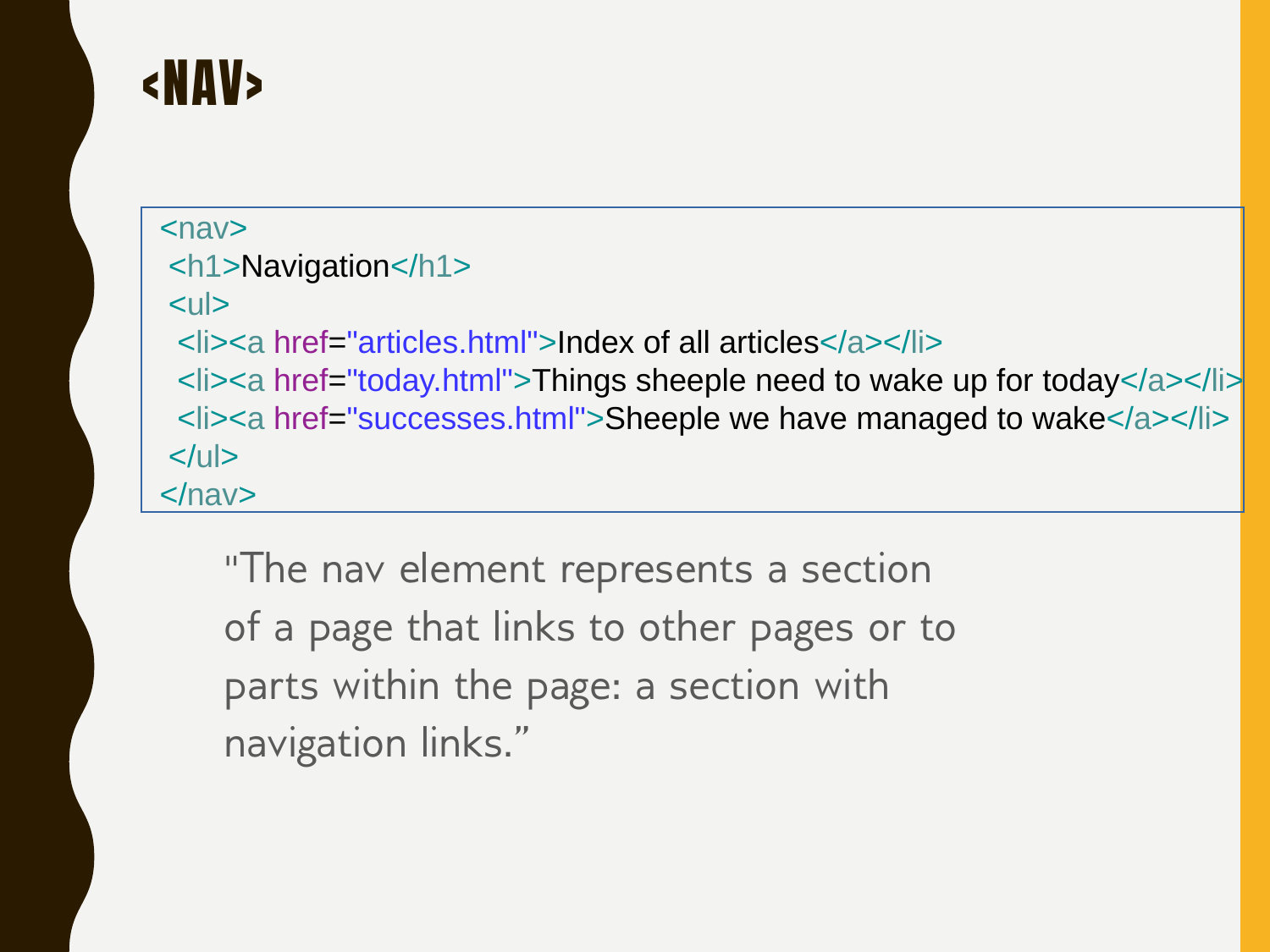

# <nav>
  <nav>
   <h1>Navigation</h1>
   <ul>
    <li><a href="articles.html">Index of all articles</a></li>
    <li><a href="today.html">Things sheeple need to wake up for today</a></li>
    <li><a href="successes.html">Sheeple we have managed to wake</a></li>
   </ul>
  </nav>
"The nav element represents a section of a page that links to other pages or to parts within the page: a section with navigation links.”